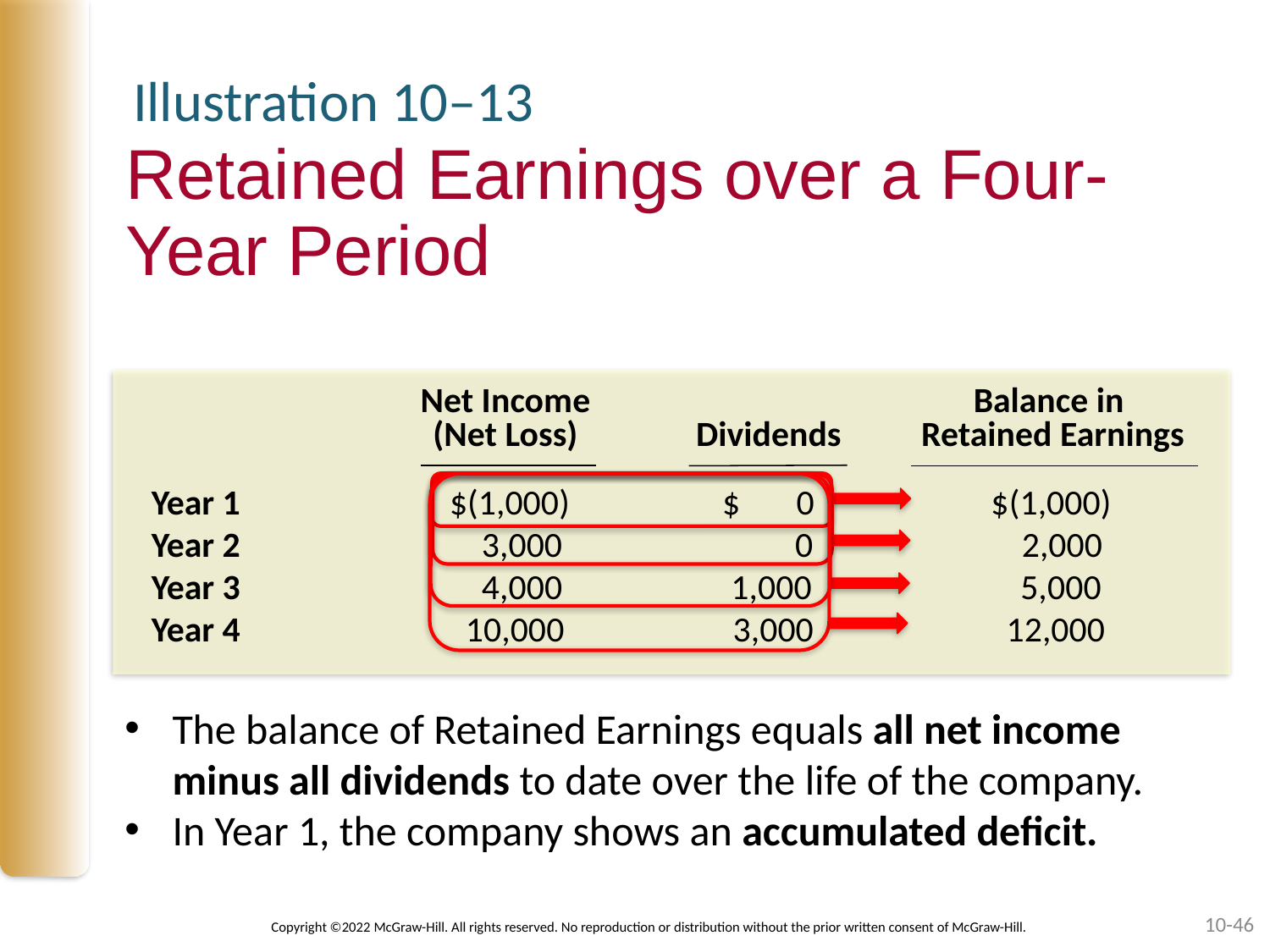

Illustration 10–13
# Retained Earnings over a Four-Year Period

Net Income
(Net Loss)
Balance in
Retained Earnings
Dividends
Year 1                          $(1,000)                   $       0                      $(1,000)
Year 2                              3,000                             0                          2,000
Year 3                              4,000                     1,000                          5,000
Year 4                            10,000                     3,000                        12,000

The balance of Retained Earnings equals all net income minus all dividends to date over the life of the company.
In Year 1, the company shows an accumulated deficit.
10-46
Copyright ©2022 McGraw-Hill. All rights reserved. No reproduction or distribution without the prior written consent of McGraw-Hill.